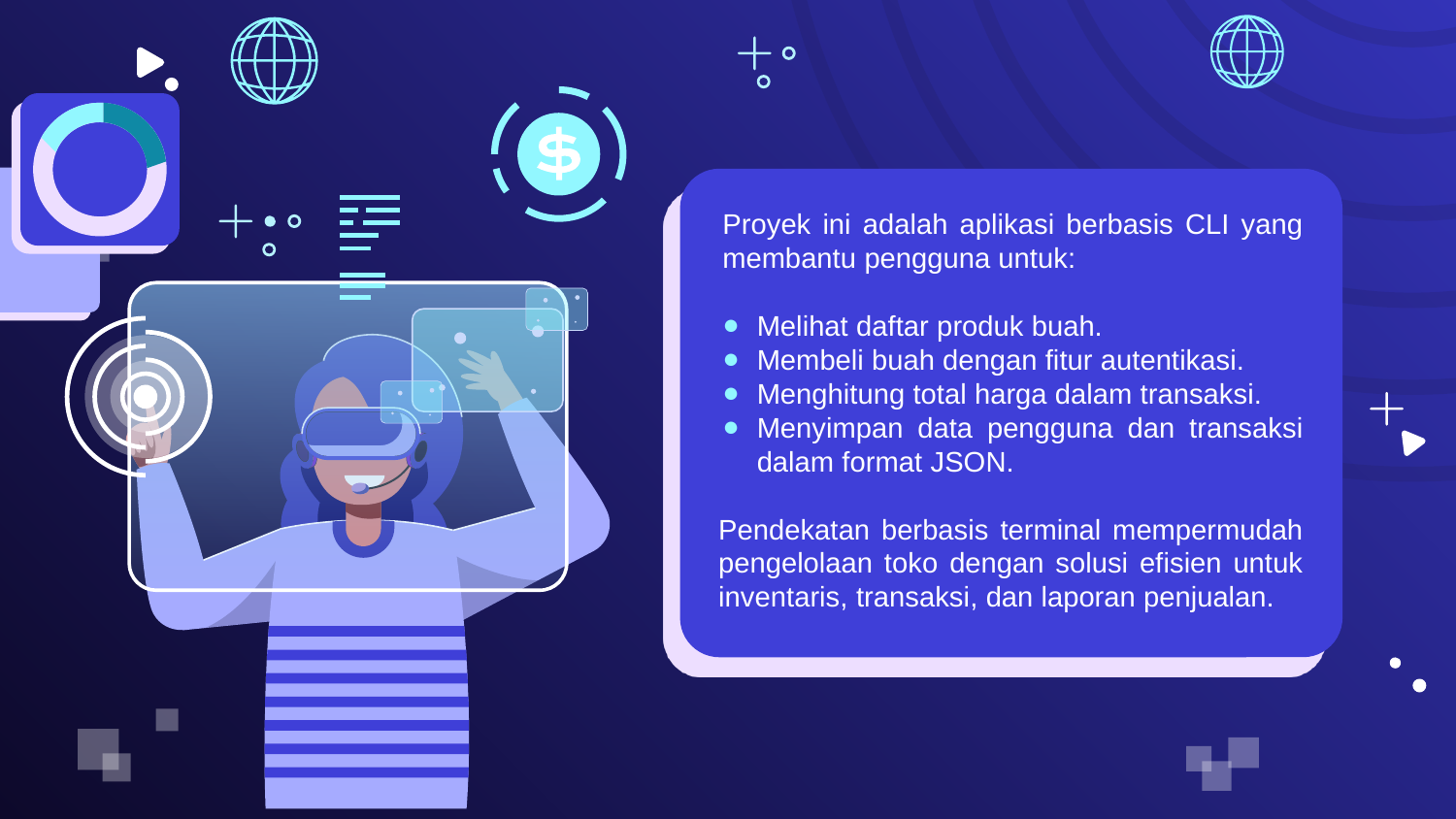

Proyek ini adalah aplikasi berbasis CLI yang membantu pengguna untuk:

Melihat daftar produk buah.
Membeli buah dengan fitur autentikasi.
Menghitung total harga dalam transaksi.
Menyimpan data pengguna dan transaksi dalam format JSON.

Pendekatan berbasis terminal mempermudah pengelolaan toko dengan solusi efisien untuk inventaris, transaksi, dan laporan penjualan.